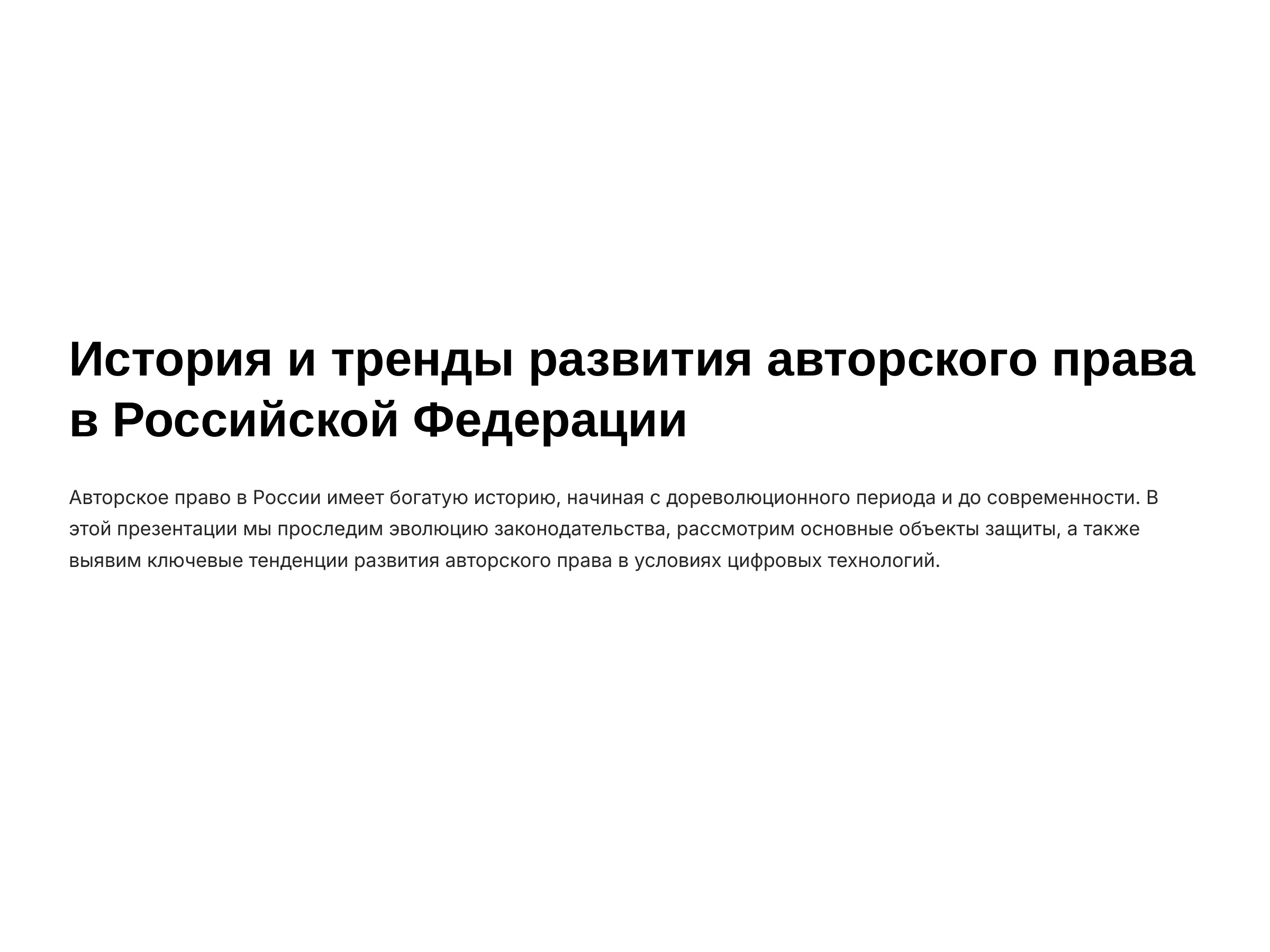

История и тренды развития авторского права в Российской Федерации
Авторское право в России имеет богатую историю, начиная с дореволюционного периода и до современности. В этой презентации мы проследим эволюцию законодательства, рассмотрим основные объекты защиты, а также выявим ключевые тенденции развития авторского права в условиях цифровых технологий.